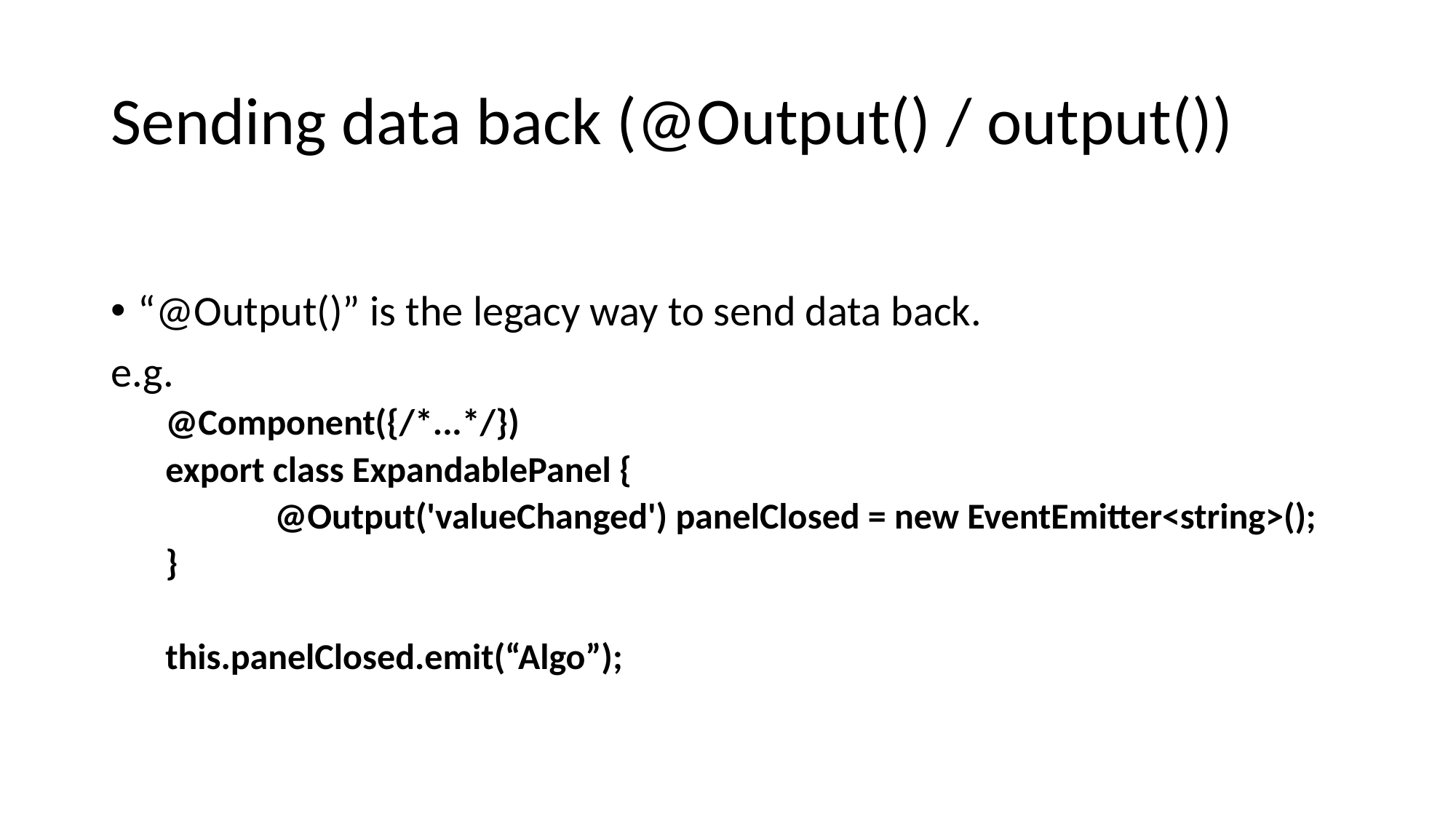

# Sending data back (@Output() / output())

“@Output()” is the legacy way to send data back.
e.g.
@Component({/*...*/})
export class ExpandablePanel {
	@Output('valueChanged') panelClosed = new EventEmitter<string>();
}

this.panelClosed.emit(“Algo”);